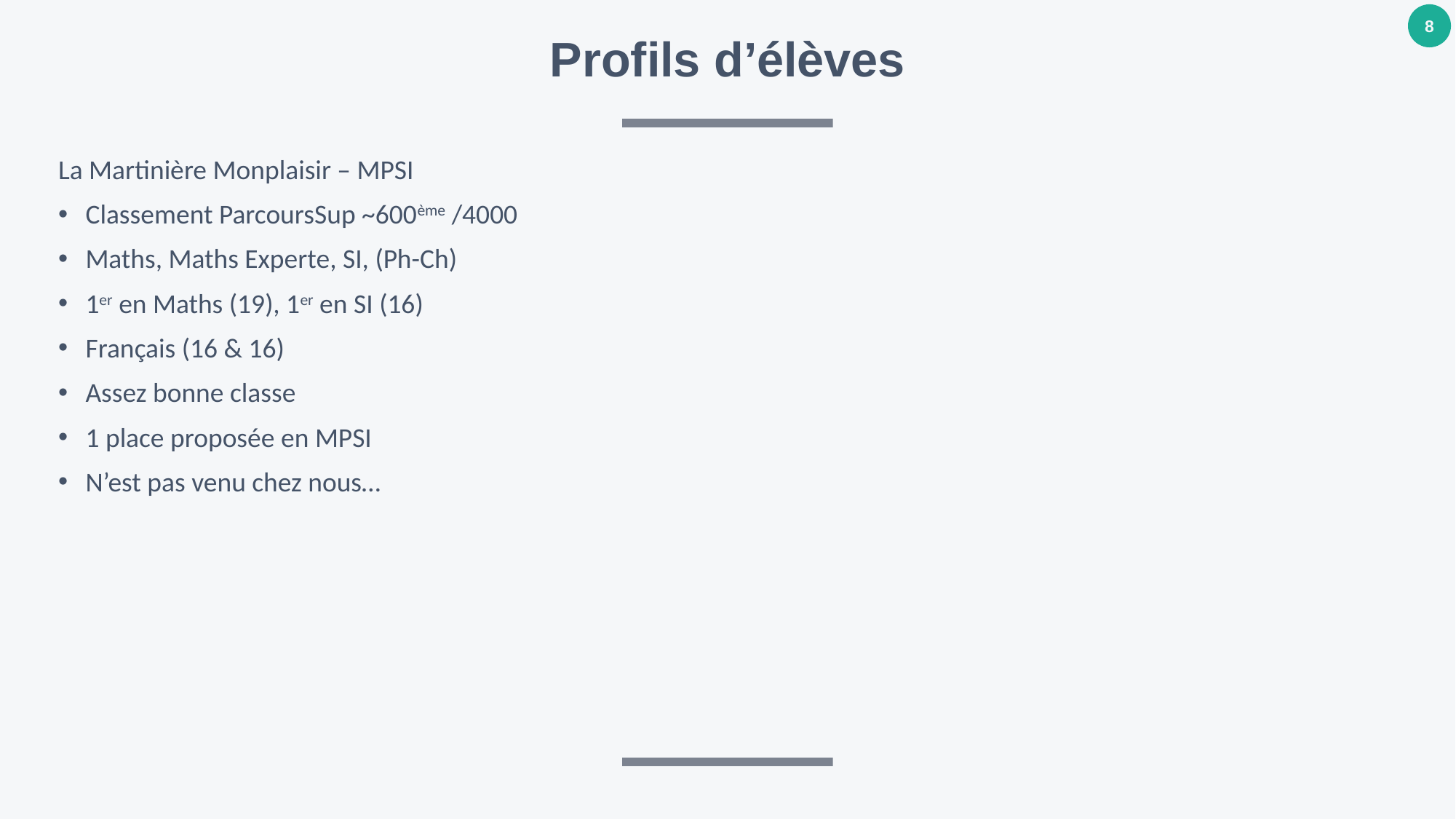

# Profils d’élèves
La Martinière Monplaisir – MPSI
Classement ParcoursSup ~600ème /4000
Maths, Maths Experte, SI, (Ph-Ch)
1er en Maths (19), 1er en SI (16)
Français (16 & 16)
Assez bonne classe
1 place proposée en MPSI
N’est pas venu chez nous…